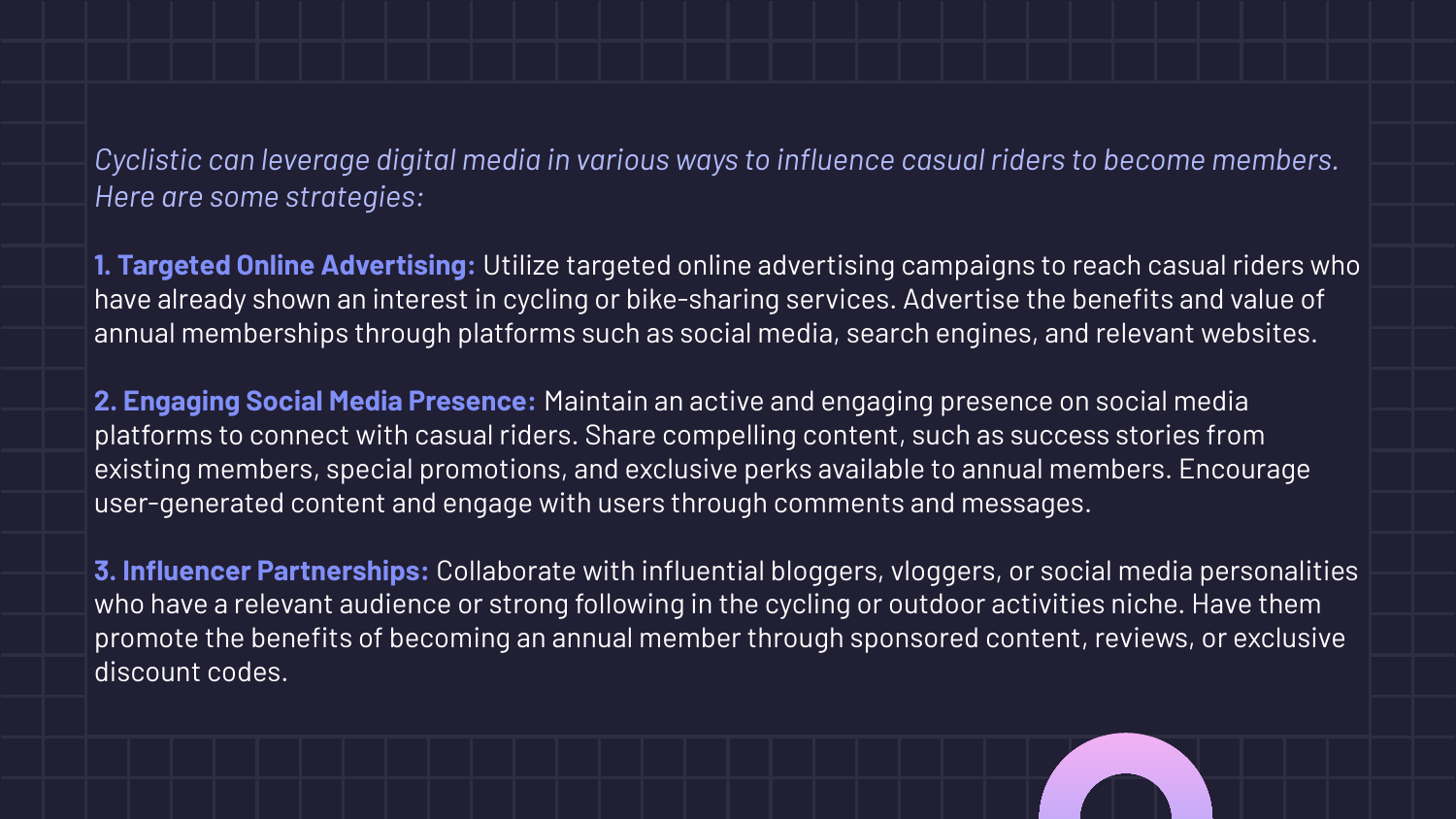

Cyclistic can leverage digital media in various ways to influence casual riders to become members. Here are some strategies:

1. Targeted Online Advertising: Utilize targeted online advertising campaigns to reach casual riders who have already shown an interest in cycling or bike-sharing services. Advertise the benefits and value of annual memberships through platforms such as social media, search engines, and relevant websites.

2. Engaging Social Media Presence: Maintain an active and engaging presence on social media platforms to connect with casual riders. Share compelling content, such as success stories from existing members, special promotions, and exclusive perks available to annual members. Encourage user-generated content and engage with users through comments and messages.

3. Influencer Partnerships: Collaborate with influential bloggers, vloggers, or social media personalities who have a relevant audience or strong following in the cycling or outdoor activities niche. Have them promote the benefits of becoming an annual member through sponsored content, reviews, or exclusive discount codes.